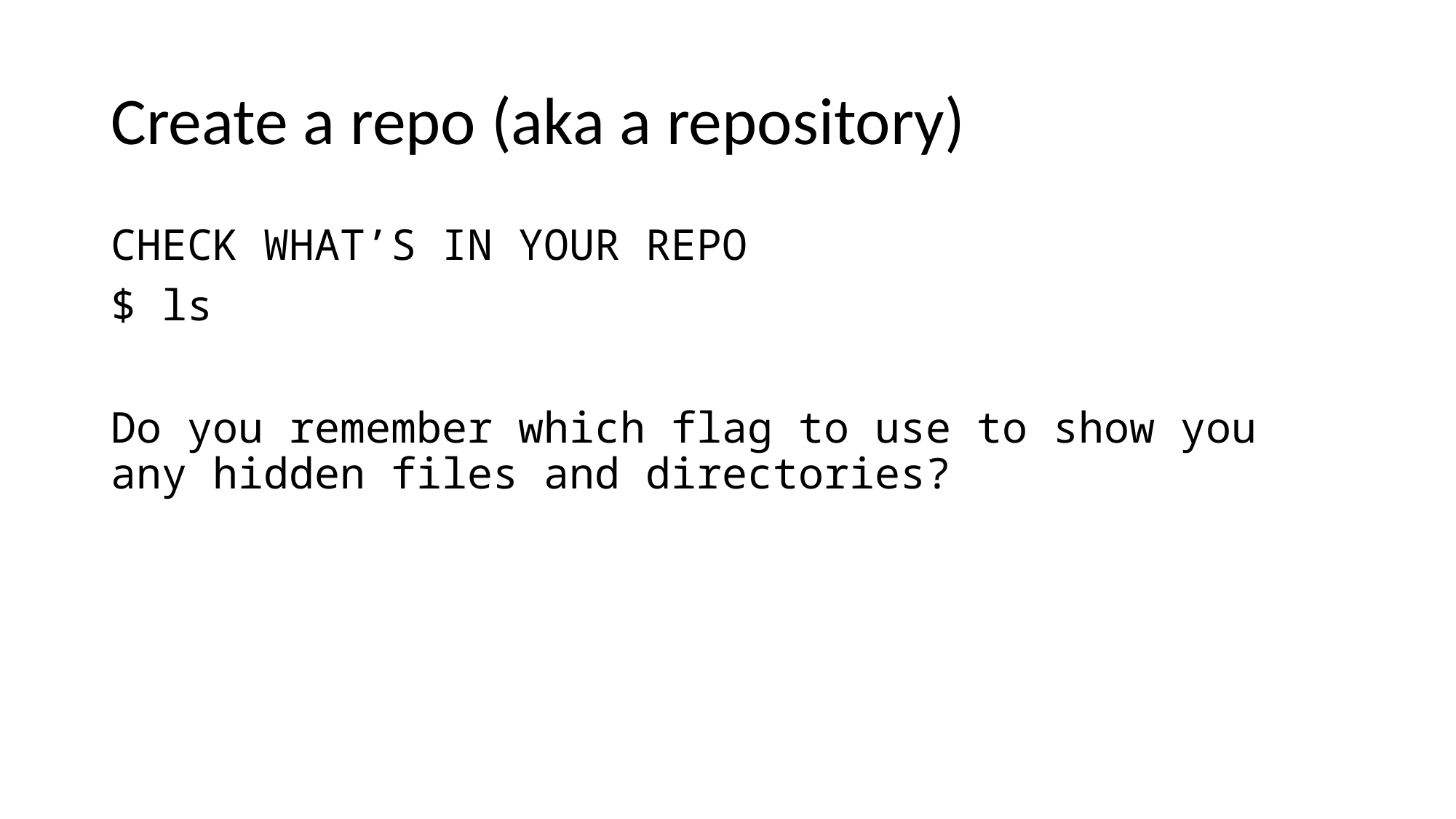

# Create a repo (aka a repository)
CHECK WHAT’S IN YOUR REPO
$ ls

Do you remember which flag to use to show you any hidden files and directories?